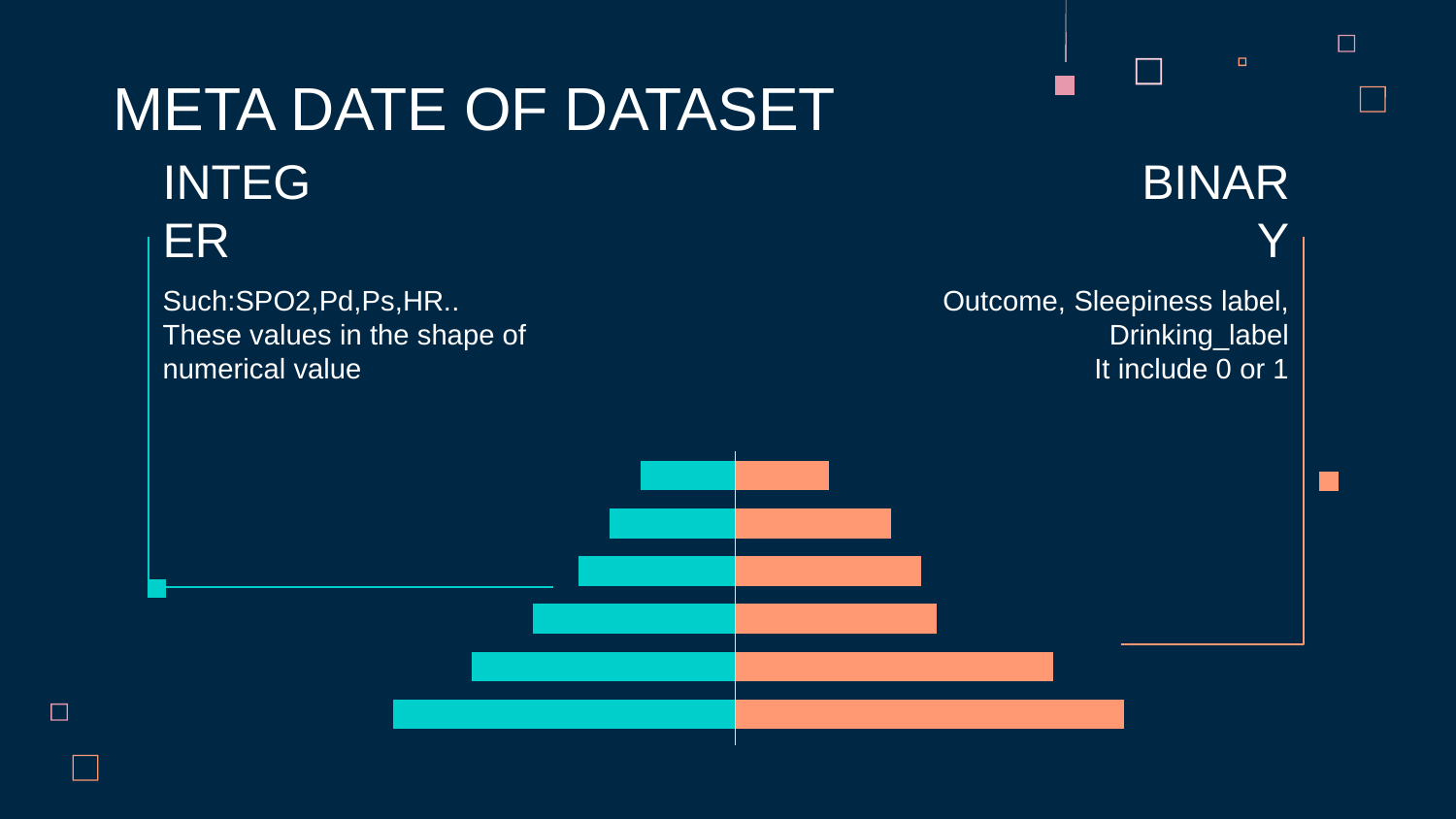

META DATE OF DATASET
BINARY
# INTEGER
Such:SPO2,Pd,Ps,HR..
These values in the shape of numerical value
Outcome, Sleepiness label,
Drinking_label
It include 0 or 1